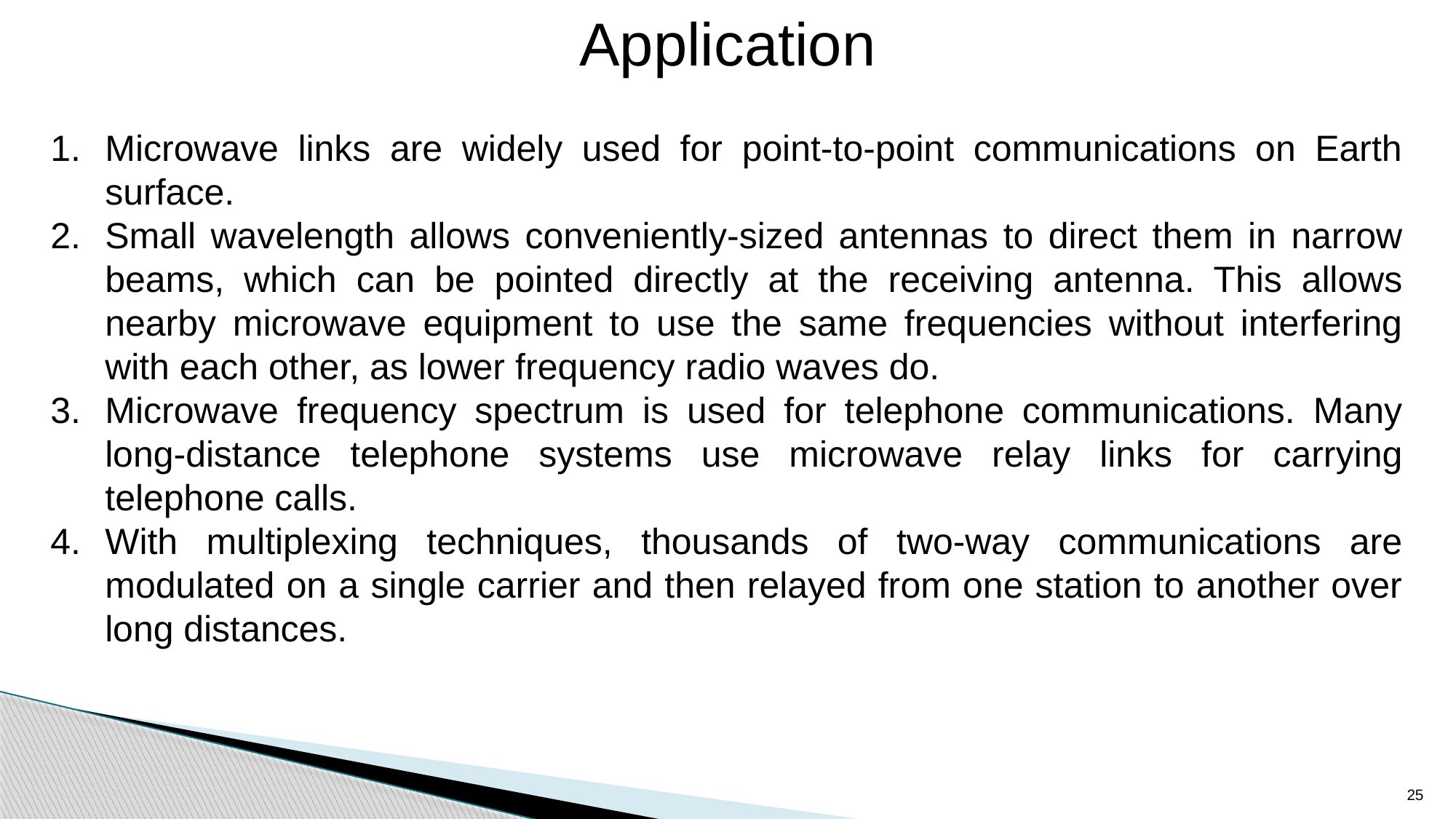

Application
Microwave links are widely used for point-to-point communications on Earth surface.
Small wavelength allows conveniently-sized antennas to direct them in narrow beams, which can be pointed directly at the receiving antenna. This allows nearby microwave equipment to use the same frequencies without interfering with each other, as lower frequency radio waves do.
Microwave frequency spectrum is used for telephone communications. Many long-distance telephone systems use microwave relay links for carrying telephone calls.
With multiplexing techniques, thousands of two-way communications are modulated on a single carrier and then relayed from one station to another over long distances.
25